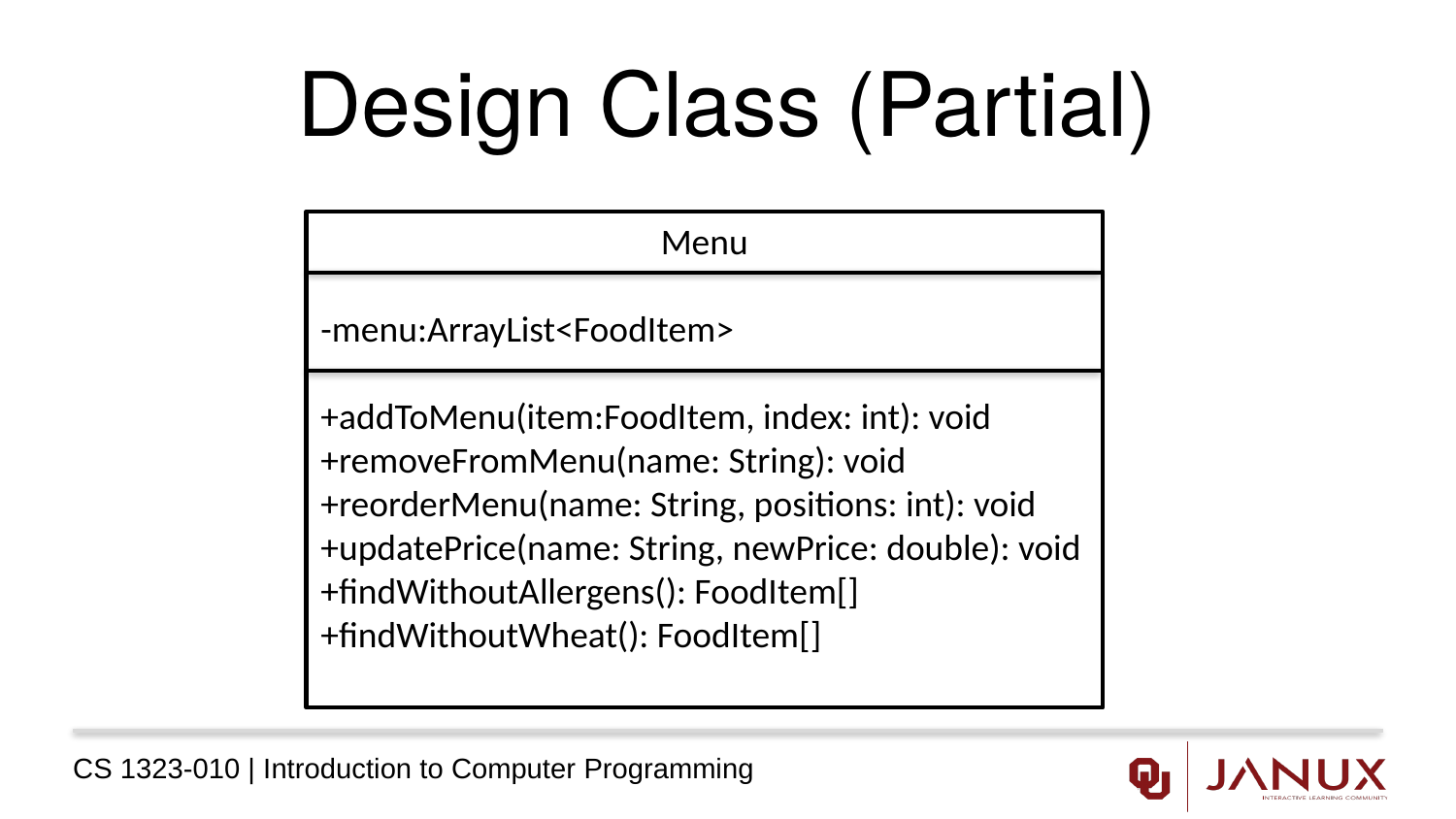

# Design Class (Partial)
Menu

-menu:ArrayList<FoodItem>

+addToMenu(item:FoodItem, index: int): void
+removeFromMenu(name: String): void
+reorderMenu(name: String, positions: int): void
+updatePrice(name: String, newPrice: double): void
+findWithoutAllergens(): FoodItem[]
+findWithoutWheat(): FoodItem[]